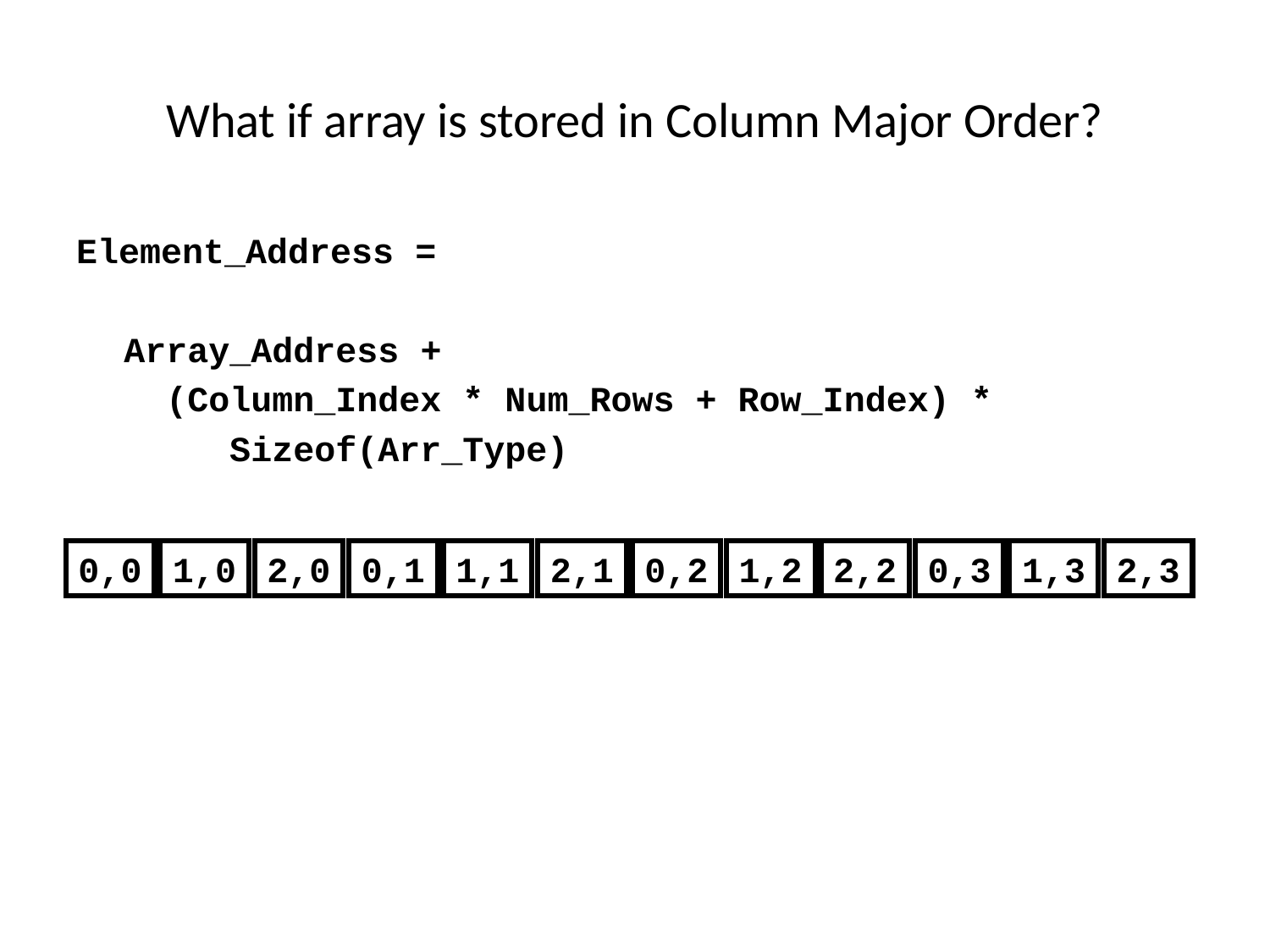

# What if array is stored in Column Major Order?
Element_Address =

	Array_Address +
	  (Column_Index * Num_Rows + Row_Index) *
	     Sizeof(Arr_Type)
0,0
1,0
2,0
0,1
1,1
2,1
0,2
1,2
2,2
0,3
1,3
2,3